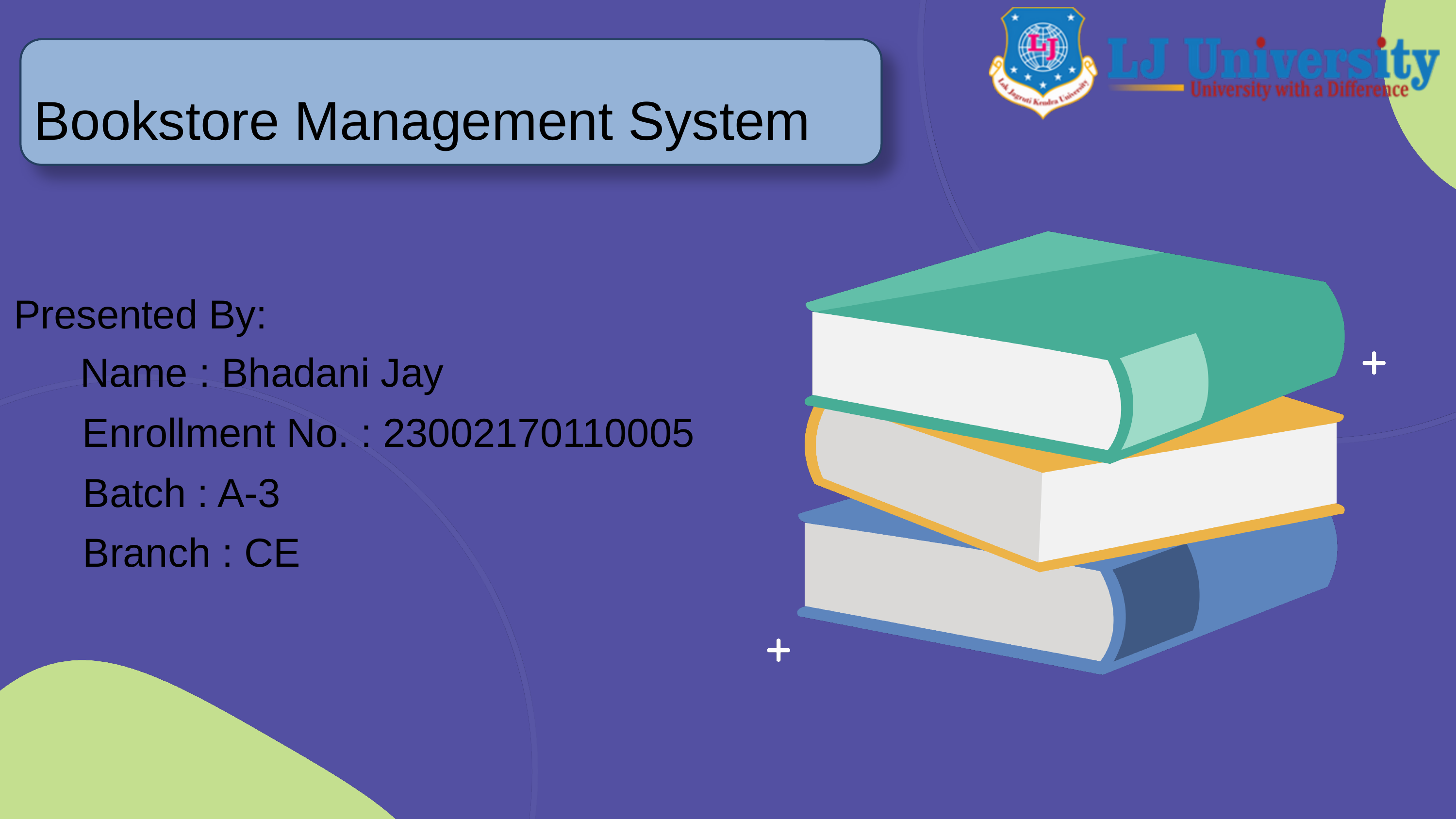

Bookstore Management System

Presented By:

Name : Bhadani Jay

Enrollment No. : 23002170110005
Batch : A-3
Branch : CE